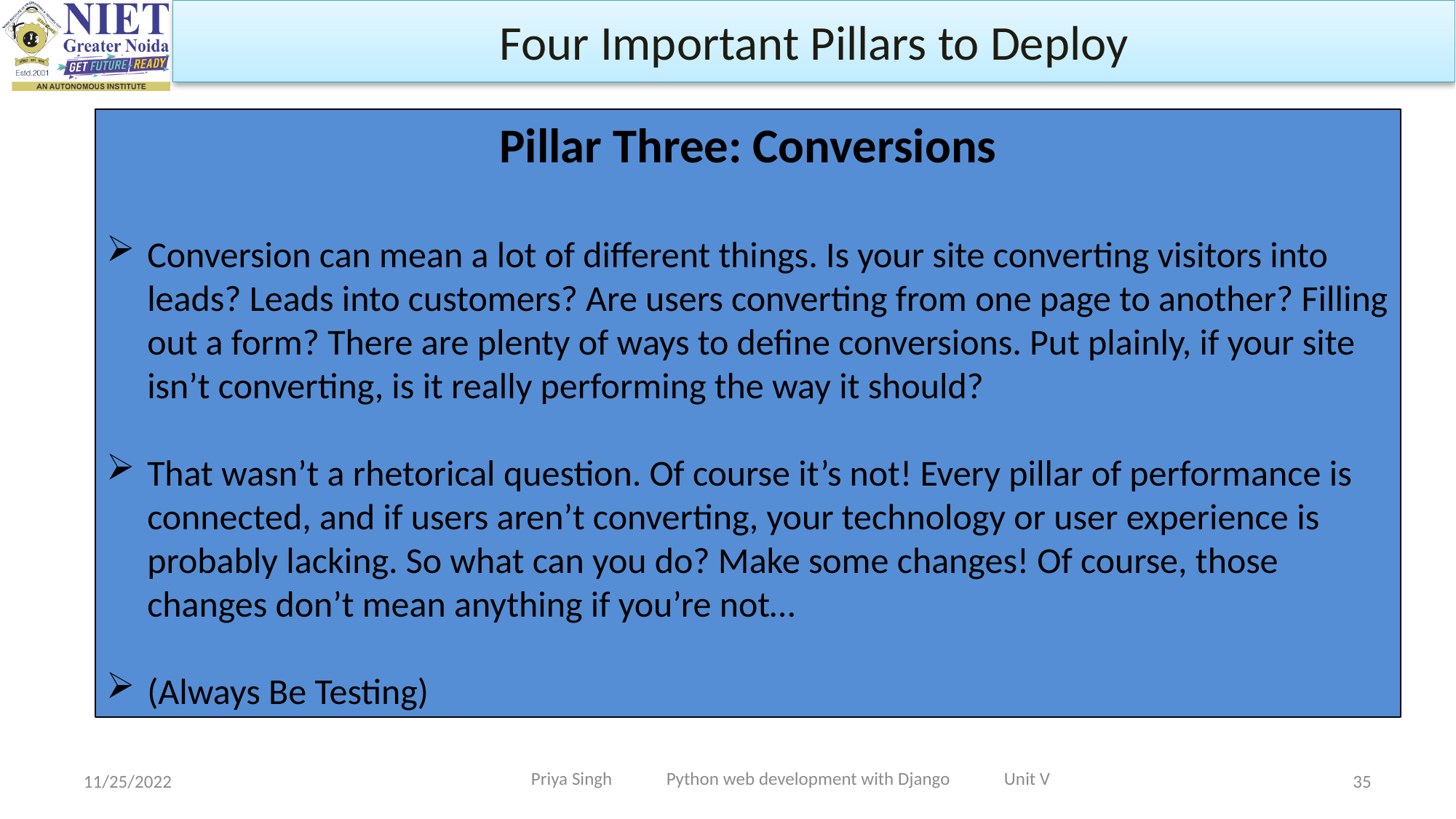

Four Important Pillars to Deploy
Pillar Three: Conversions

Conversion can mean a lot of different things. Is your site converting visitors into leads? Leads into customers? Are users converting from one page to another? Filling out a form? There are plenty of ways to define conversions. Put plainly, if your site isn’t converting, is it really performing the way it should?

That wasn’t a rhetorical question. Of course it’s not! Every pillar of performance is connected, and if users aren’t converting, your technology or user experience is probably lacking. So what can you do? Make some changes! Of course, those changes don’t mean anything if you’re not…

(Always Be Testing)

Priya Singh             Python web development with Django             Unit V
11/25/2022
35